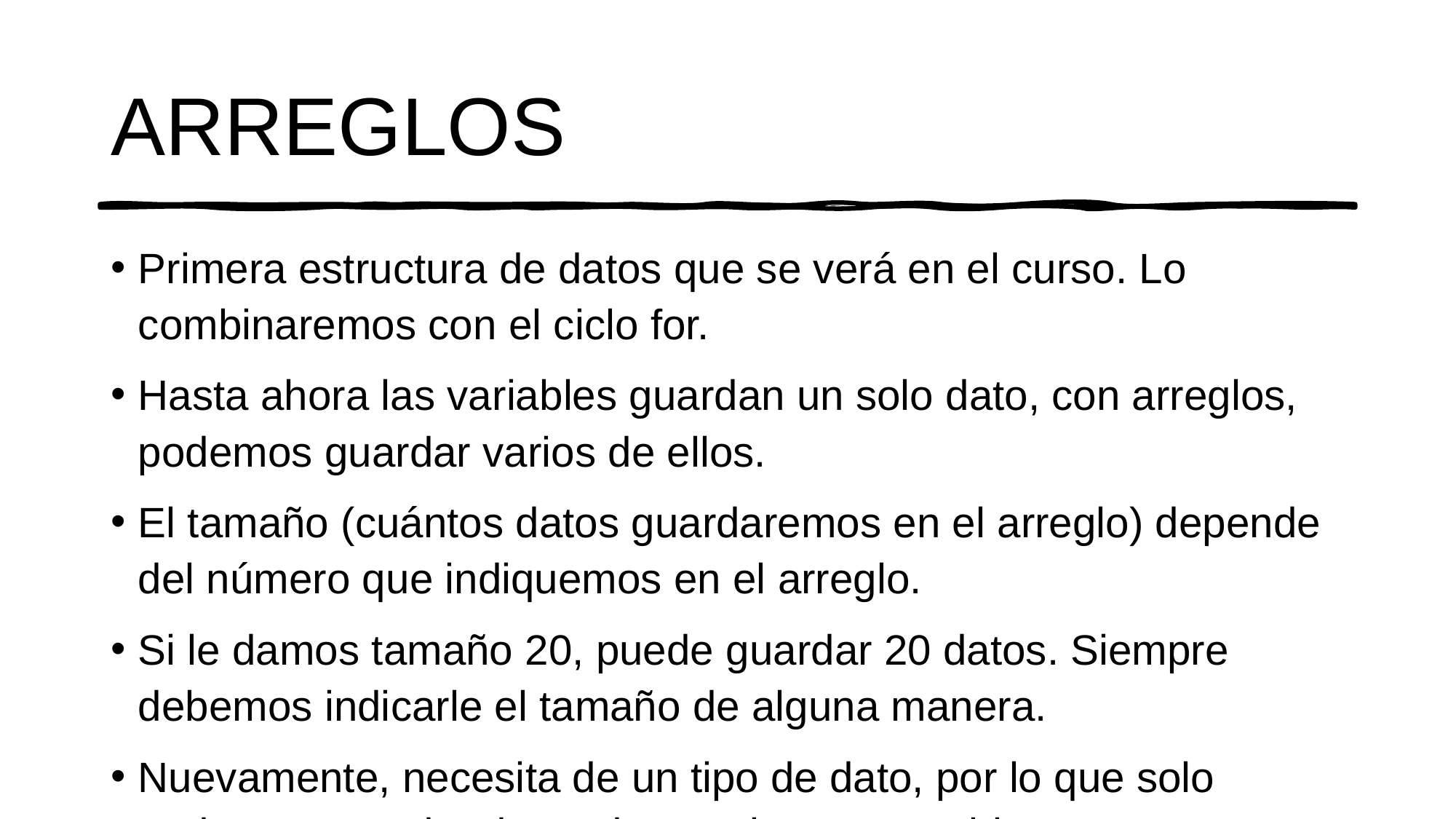

# ARREGLOS
Primera estructura de datos que se verá en el curso. Lo combinaremos con el ciclo for.
Hasta ahora las variables guardan un solo dato, con arreglos, podemos guardar varios de ellos.
El tamaño (cuántos datos guardaremos en el arreglo) depende del número que indiquemos en el arreglo.
Si le damos tamaño 20, puede guardar 20 datos. Siempre debemos indicarle el tamaño de alguna manera.
Nuevamente, necesita de un tipo de dato, por lo que solo podemos guardar datos de ese tipo, no combinar.
tipo de dato + nombre arreglo + agregar corchetes así: [tamaño] ;
El arreglo se crea vacío, o podemos crearlo directamente con datos: int arreglo[ ] = {-1,0.1,2,3,4,5};
En este caso, el tamaño del arreglo sería 7 números enteros, lo cual sabemos ya que lo creamos nosotros.